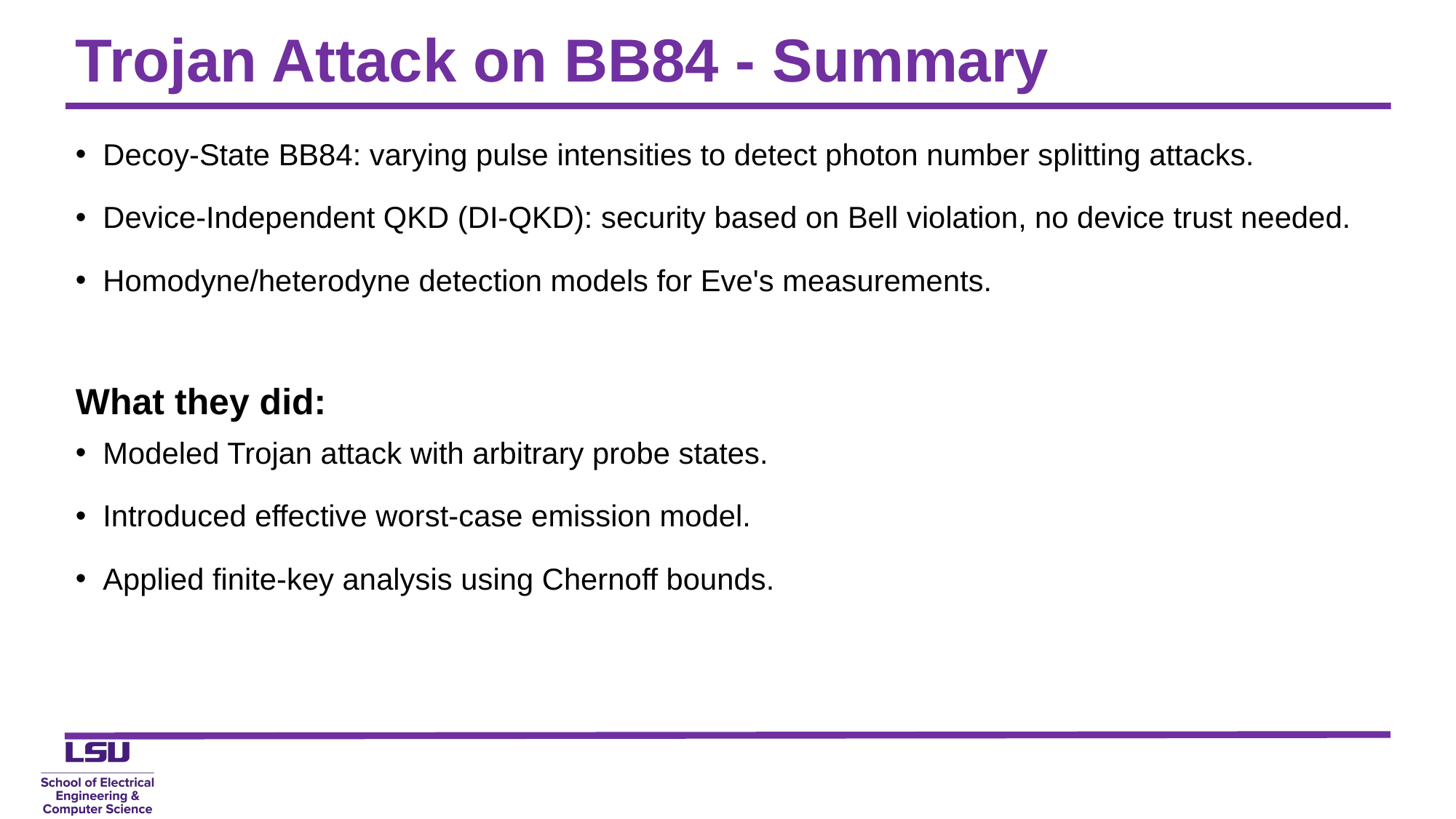

# Trojan Attack on BB84 - Summary
Decoy-State BB84: varying pulse intensities to detect photon number splitting attacks.
Device-Independent QKD (DI-QKD): security based on Bell violation, no device trust needed.
Homodyne/heterodyne detection models for Eve's measurements.

What they did:
Modeled Trojan attack with arbitrary probe states.
Introduced effective worst-case emission model.
Applied finite-key analysis using Chernoff bounds.